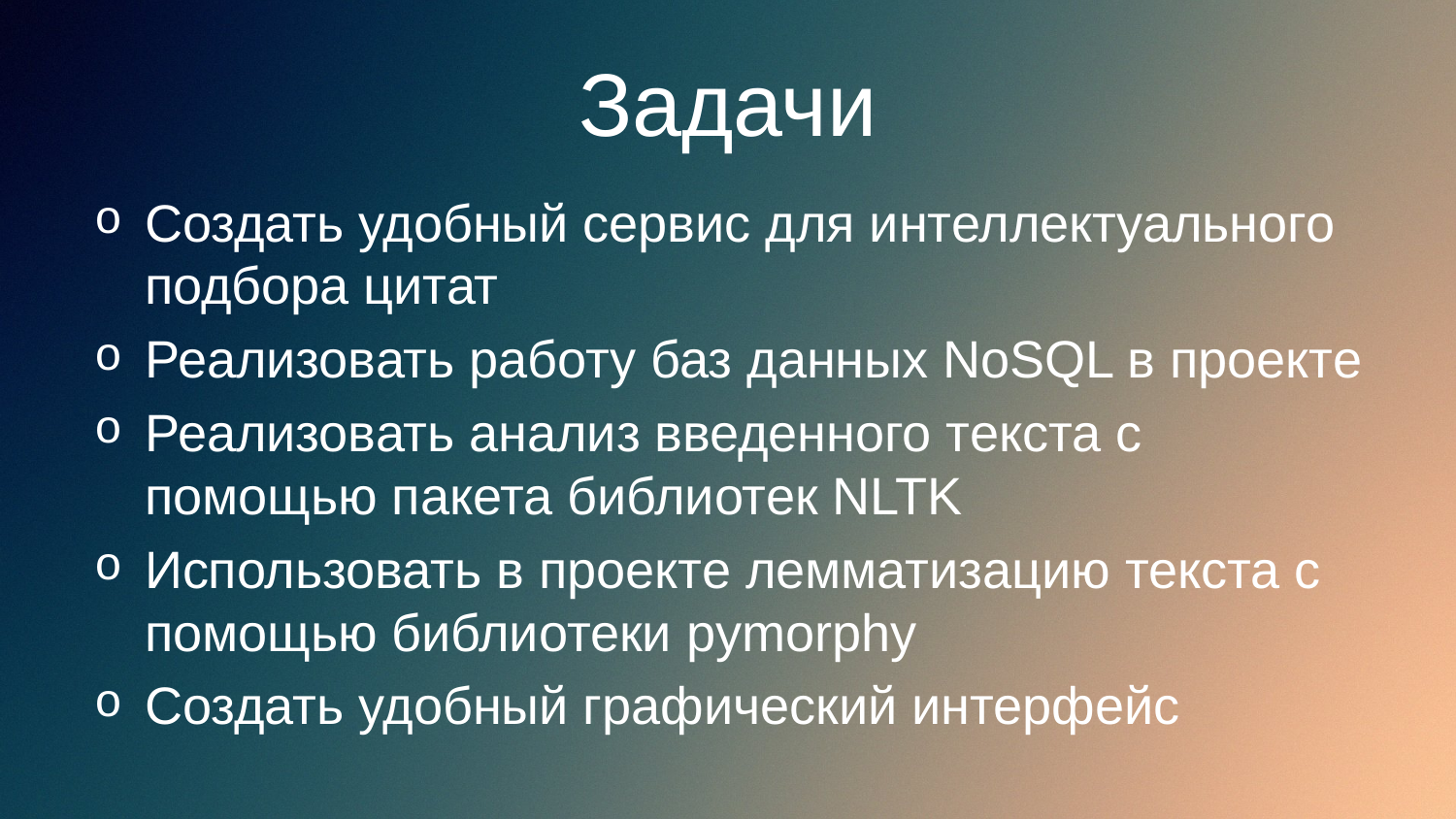

# Задачи
Создать удобный сервис для интеллектуального подбора цитат
Реализовать работу баз данных NoSQL в проекте
Реализовать анализ введенного текста c помощью пакета библиотек NLTK
Использовать в проекте лемматизацию текста с помощью библиотеки pymorphy
Создать удобный графический интерфейс